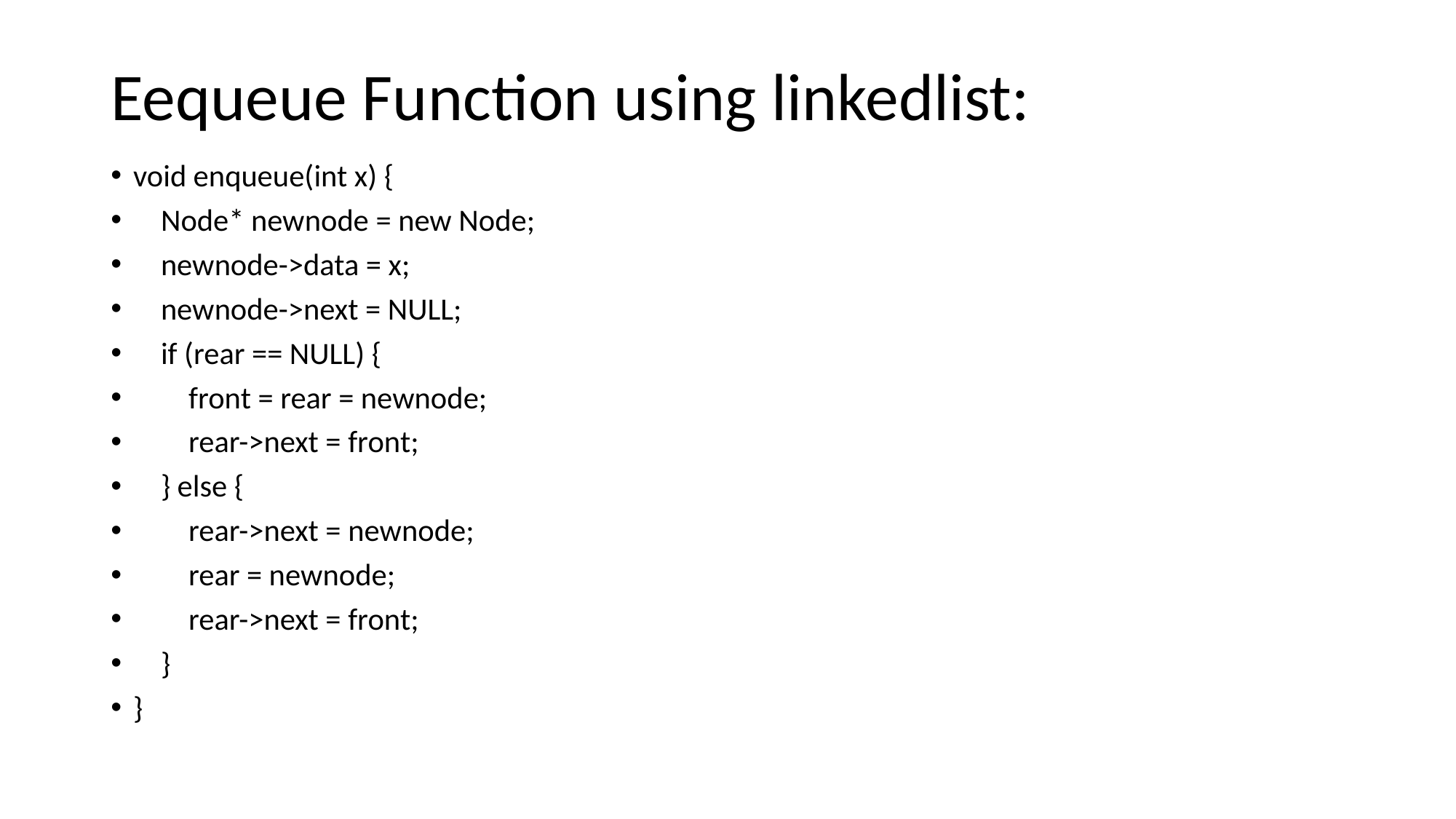

# Eequeue Function using linkedlist:
void enqueue(int x) {
    Node* newnode = new Node;
    newnode->data = x;
    newnode->next = NULL;
    if (rear == NULL) {
        front = rear = newnode;
        rear->next = front;
    } else {
        rear->next = newnode;
        rear = newnode;
        rear->next = front;
    }
}